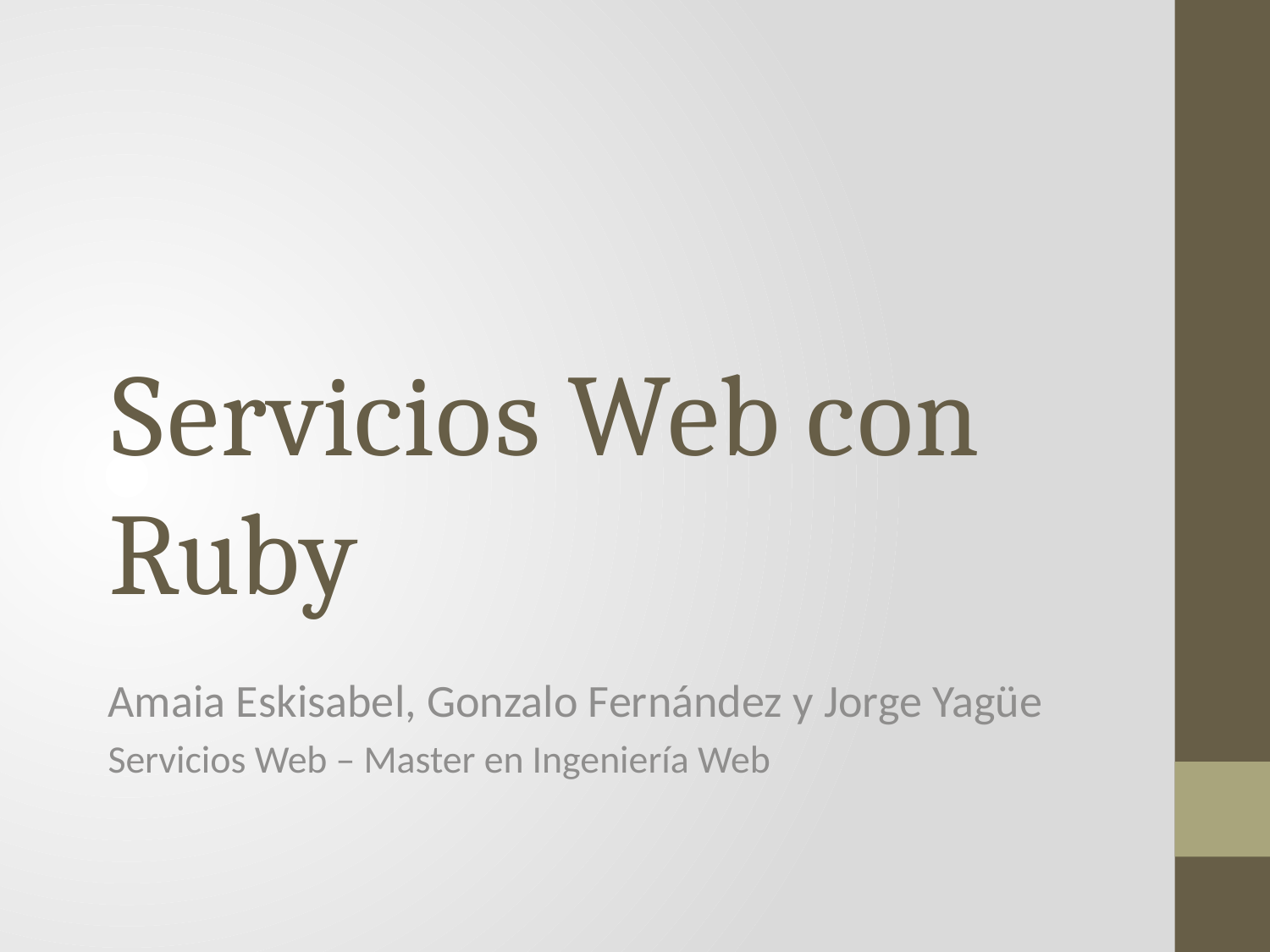

# Servicios Web con Ruby

Amaia Eskisabel, Gonzalo Fernández y Jorge Yagüe
Servicios Web – Master en Ingeniería Web